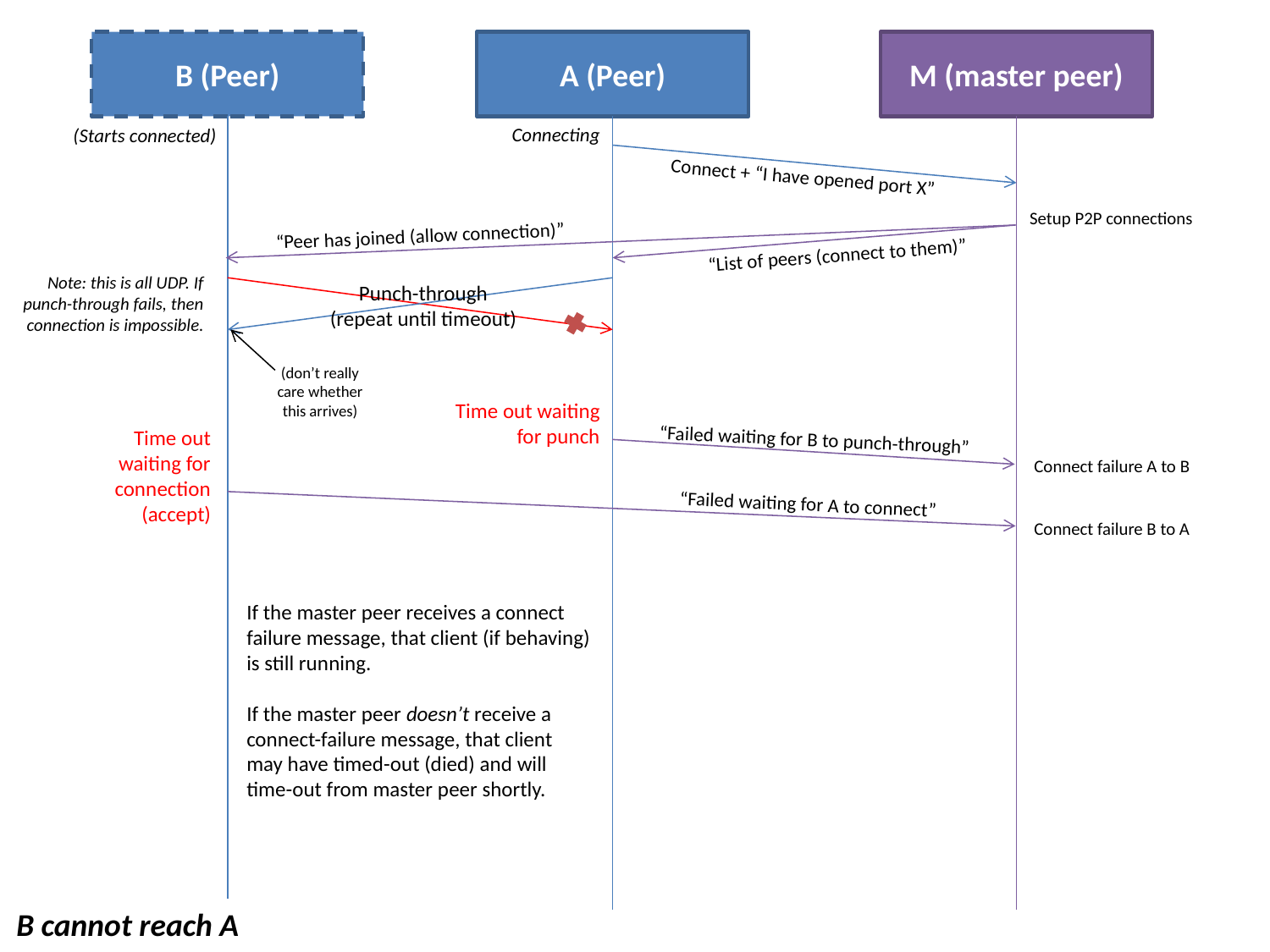

B (Peer)
A (Peer)
M (master peer)
Connecting
(Starts connected)
Connect + “I have opened port X”
Setup P2P connections
“Peer has joined (allow connection)”
“List of peers (connect to them)”
Note: this is all UDP. If punch-through fails, then connection is impossible.
Punch-through
(repeat until timeout)

(don’t really care whether this arrives)
Time out waiting for punch
Time out waiting for connection (accept)
“Failed waiting for B to punch-through”
Connect failure A to B
“Failed waiting for A to connect”
Connect failure B to A
If the master peer receives a connect failure message, that client (if behaving) is still running.

If the master peer doesn’t receive a connect-failure message, that client may have timed-out (died) and will time-out from master peer shortly.
B cannot reach A